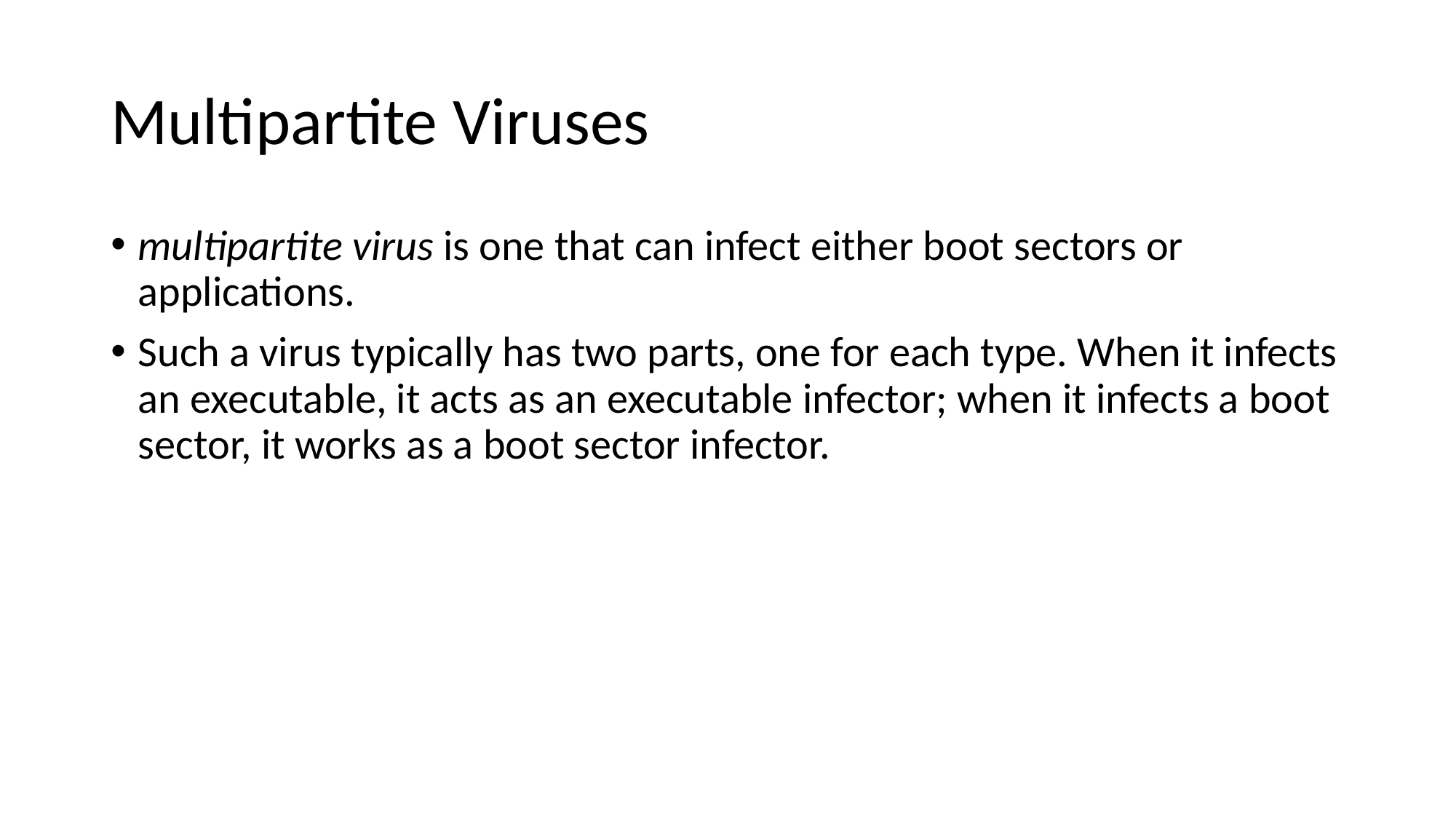

# Multipartite Viruses
multipartite virus is one that can infect either boot sectors or applications.
Such a virus typically has two parts, one for each type. When it infects an executable, it acts as an executable infector; when it infects a boot sector, it works as a boot sector infector.